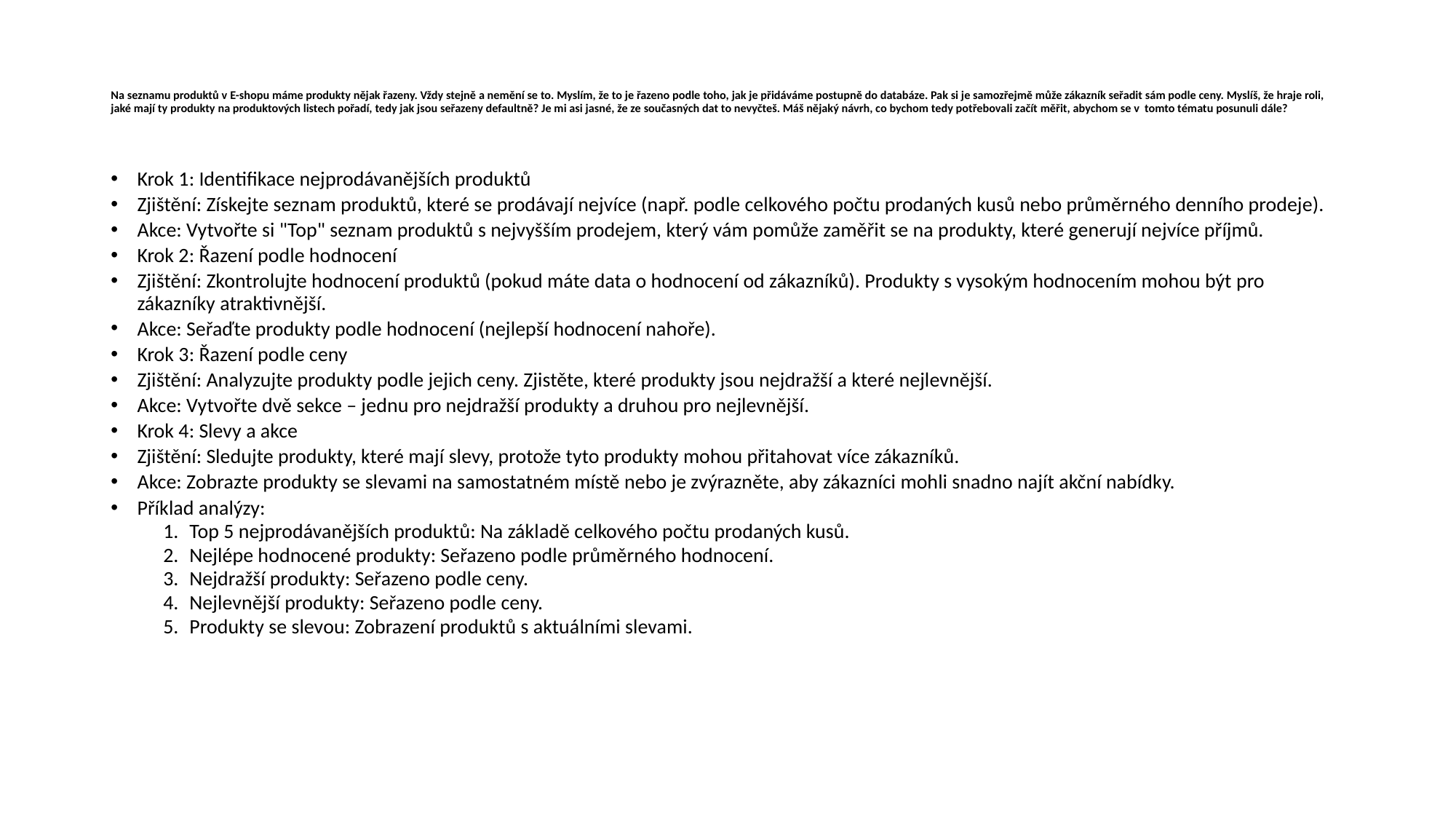

# Na seznamu produktů v E-shopu máme produkty nějak řazeny. Vždy stejně a nemění se to. Myslím, že to je řazeno podle toho, jak je přidáváme postupně do databáze. Pak si je samozřejmě může zákazník seřadit sám podle ceny. Myslíš, že hraje roli, jaké mají ty produkty na produktových listech pořadí, tedy jak jsou seřazeny defaultně? Je mi asi jasné, že ze současných dat to nevyčteš. Máš nějaký návrh, co bychom tedy potřebovali začít měřit, abychom se v tomto tématu posunuli dále?
Krok 1: Identifikace nejprodávanějších produktů
Zjištění: Získejte seznam produktů, které se prodávají nejvíce (např. podle celkového počtu prodaných kusů nebo průměrného denního prodeje).
Akce: Vytvořte si "Top" seznam produktů s nejvyšším prodejem, který vám pomůže zaměřit se na produkty, které generují nejvíce příjmů.
Krok 2: Řazení podle hodnocení
Zjištění: Zkontrolujte hodnocení produktů (pokud máte data o hodnocení od zákazníků). Produkty s vysokým hodnocením mohou být pro zákazníky atraktivnější.
Akce: Seřaďte produkty podle hodnocení (nejlepší hodnocení nahoře).
Krok 3: Řazení podle ceny
Zjištění: Analyzujte produkty podle jejich ceny. Zjistěte, které produkty jsou nejdražší a které nejlevnější.
Akce: Vytvořte dvě sekce – jednu pro nejdražší produkty a druhou pro nejlevnější.
Krok 4: Slevy a akce
Zjištění: Sledujte produkty, které mají slevy, protože tyto produkty mohou přitahovat více zákazníků.
Akce: Zobrazte produkty se slevami na samostatném místě nebo je zvýrazněte, aby zákazníci mohli snadno najít akční nabídky.
Příklad analýzy:
Top 5 nejprodávanějších produktů: Na základě celkového počtu prodaných kusů.
Nejlépe hodnocené produkty: Seřazeno podle průměrného hodnocení.
Nejdražší produkty: Seřazeno podle ceny.
Nejlevnější produkty: Seřazeno podle ceny.
Produkty se slevou: Zobrazení produktů s aktuálními slevami.